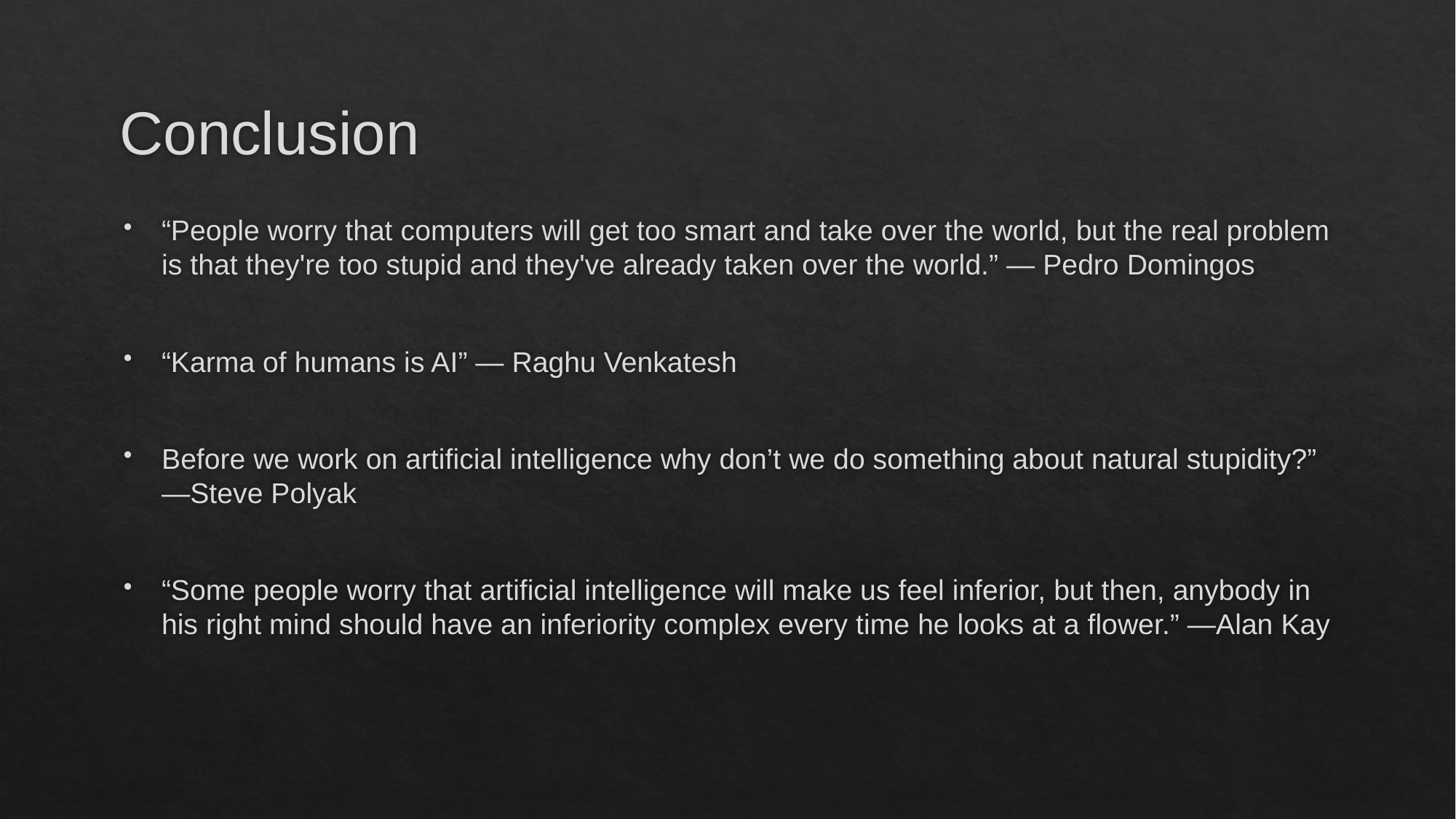

# Conclusion
“People worry that computers will get too smart and take over the world, but the real problem is that they're too stupid and they've already taken over the world.” ― Pedro Domingos

“Karma of humans is AI” ― Raghu Venkatesh

Before we work on artificial intelligence why don’t we do something about natural stupidity?” —Steve Polyak

“Some people worry that artificial intelligence will make us feel inferior, but then, anybody in his right mind should have an inferiority complex every time he looks at a flower.” —Alan Kay